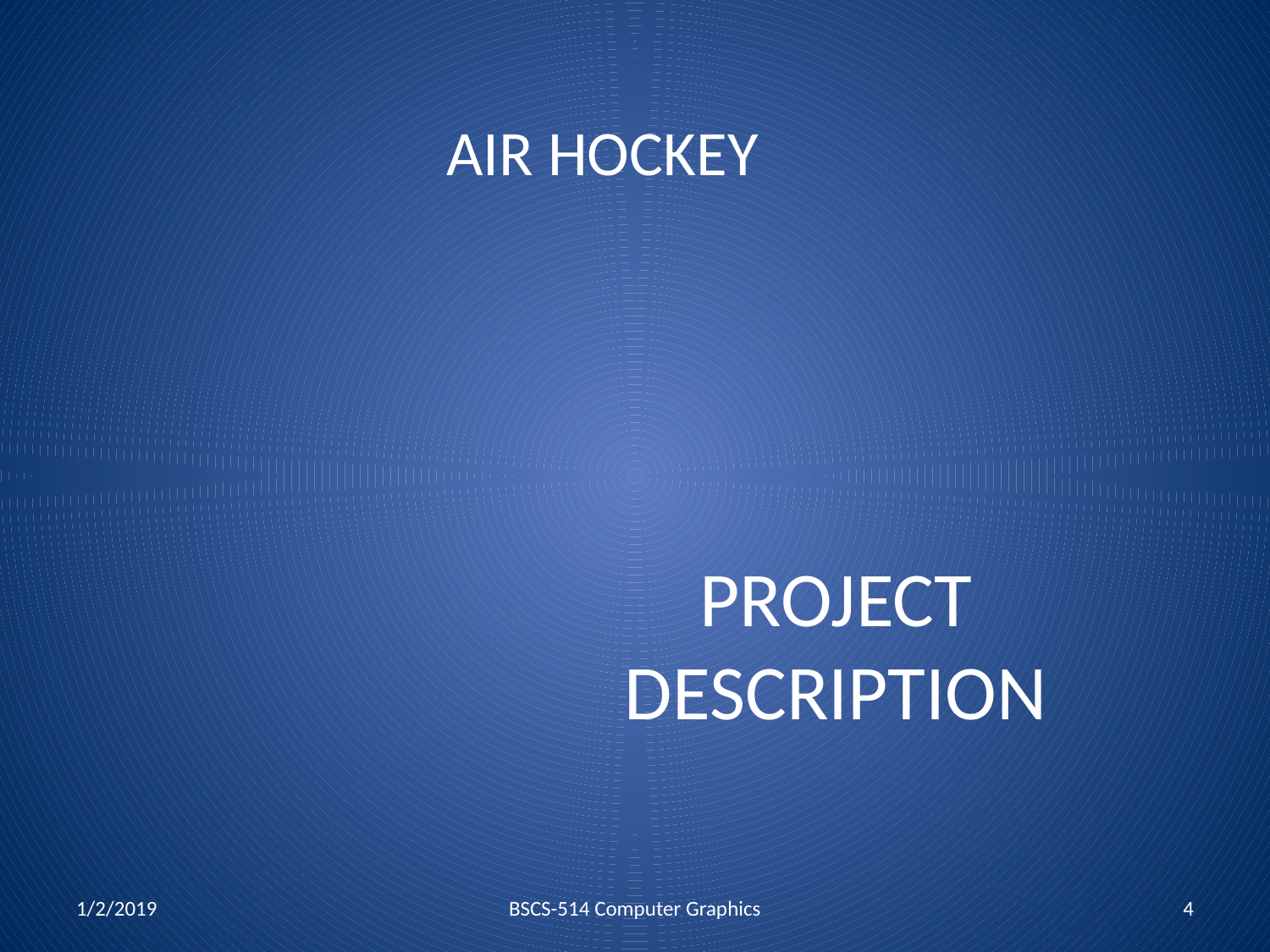

AIR HOCKEY
# PROJECT DESCRIPTION
1/2/2019
BSCS-514 Computer Graphics
4